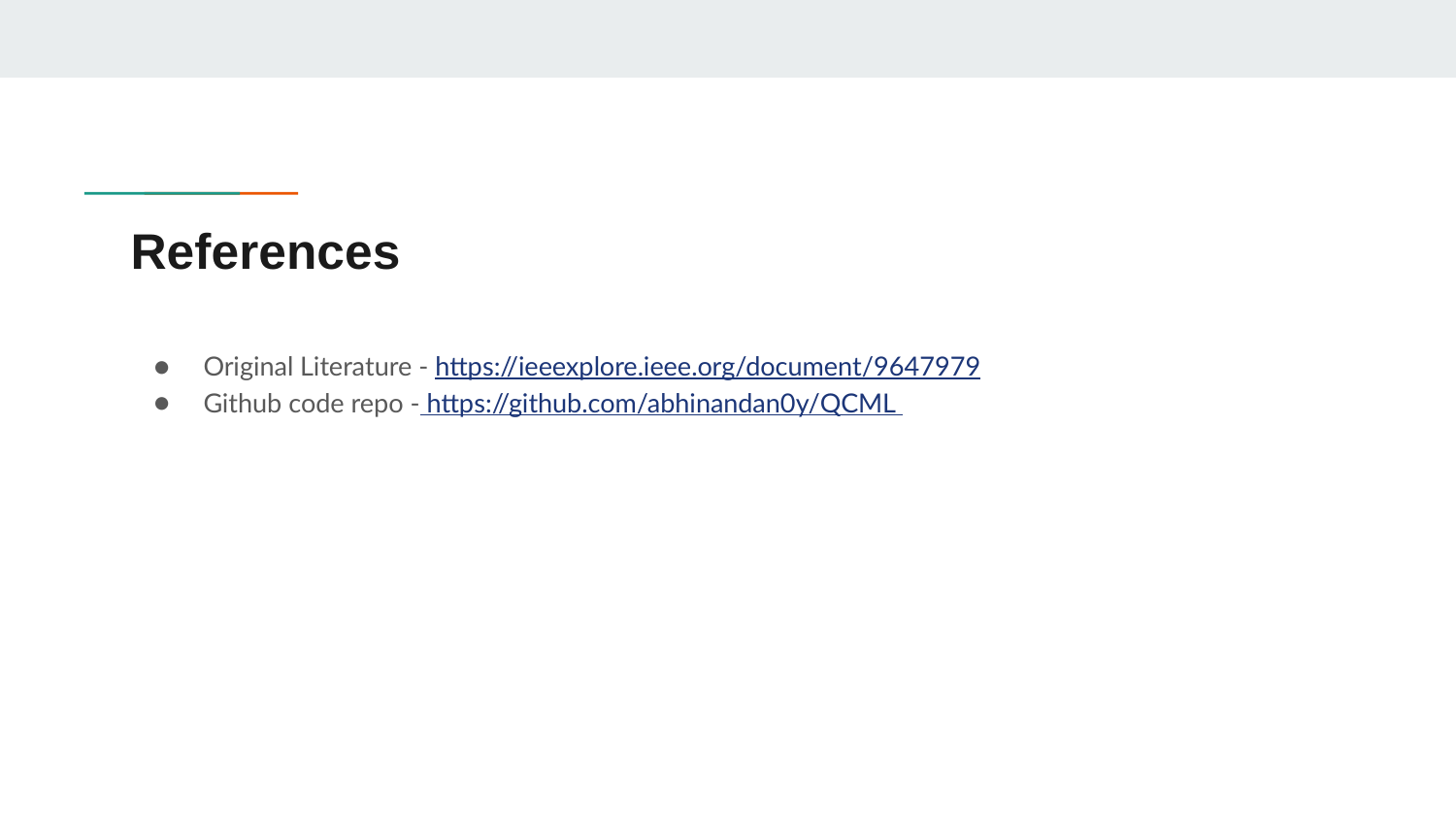

# References
Original Literature - https://ieeexplore.ieee.org/document/9647979
Github code repo - https://github.com/abhinandan0y/QCML